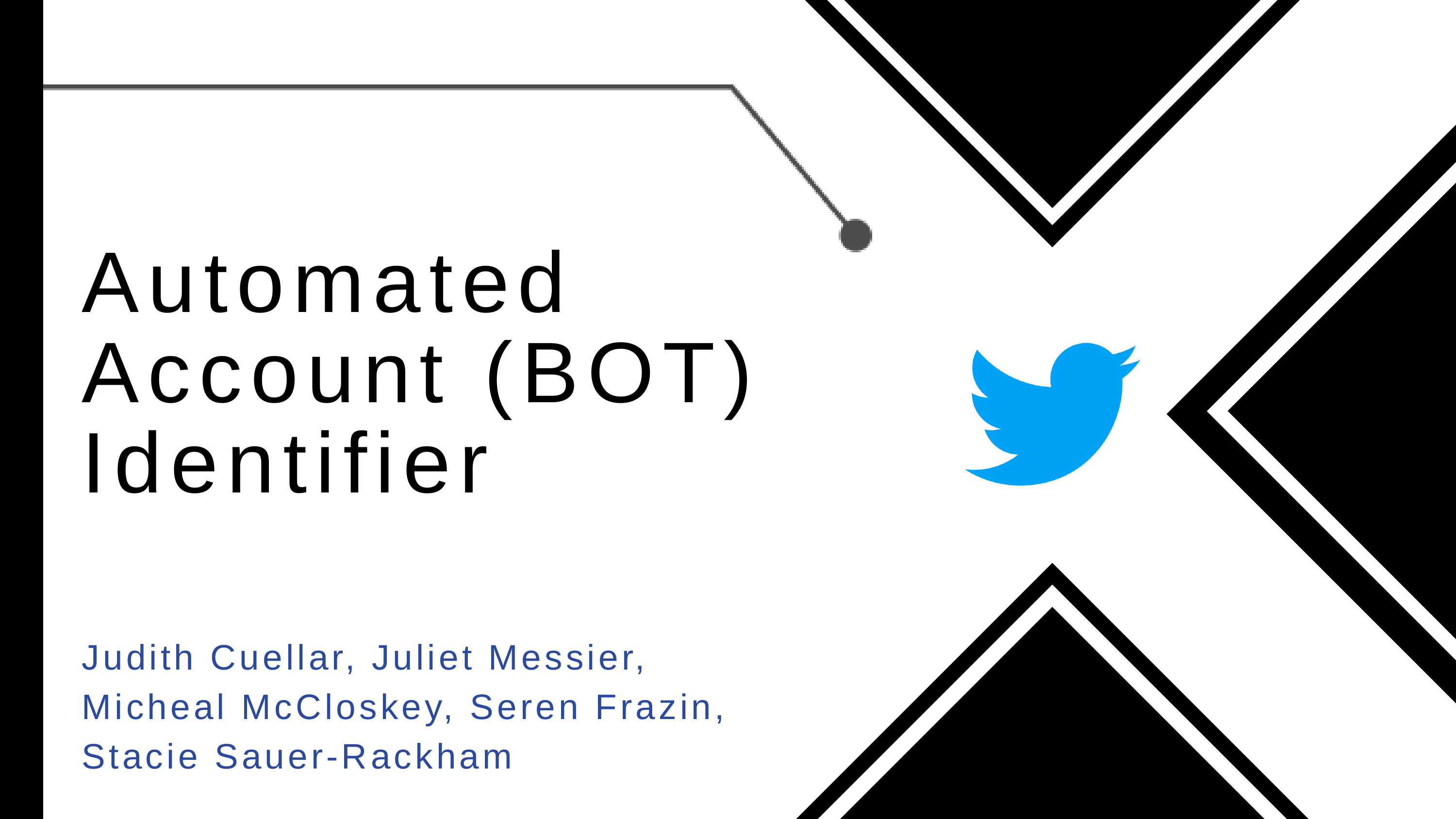

Automated
Account (BOT)
Identifier

Judith Cuellar, Juliet Messier,
Micheal McCloskey, Seren Frazin,
Stacie Sauer-Rackham